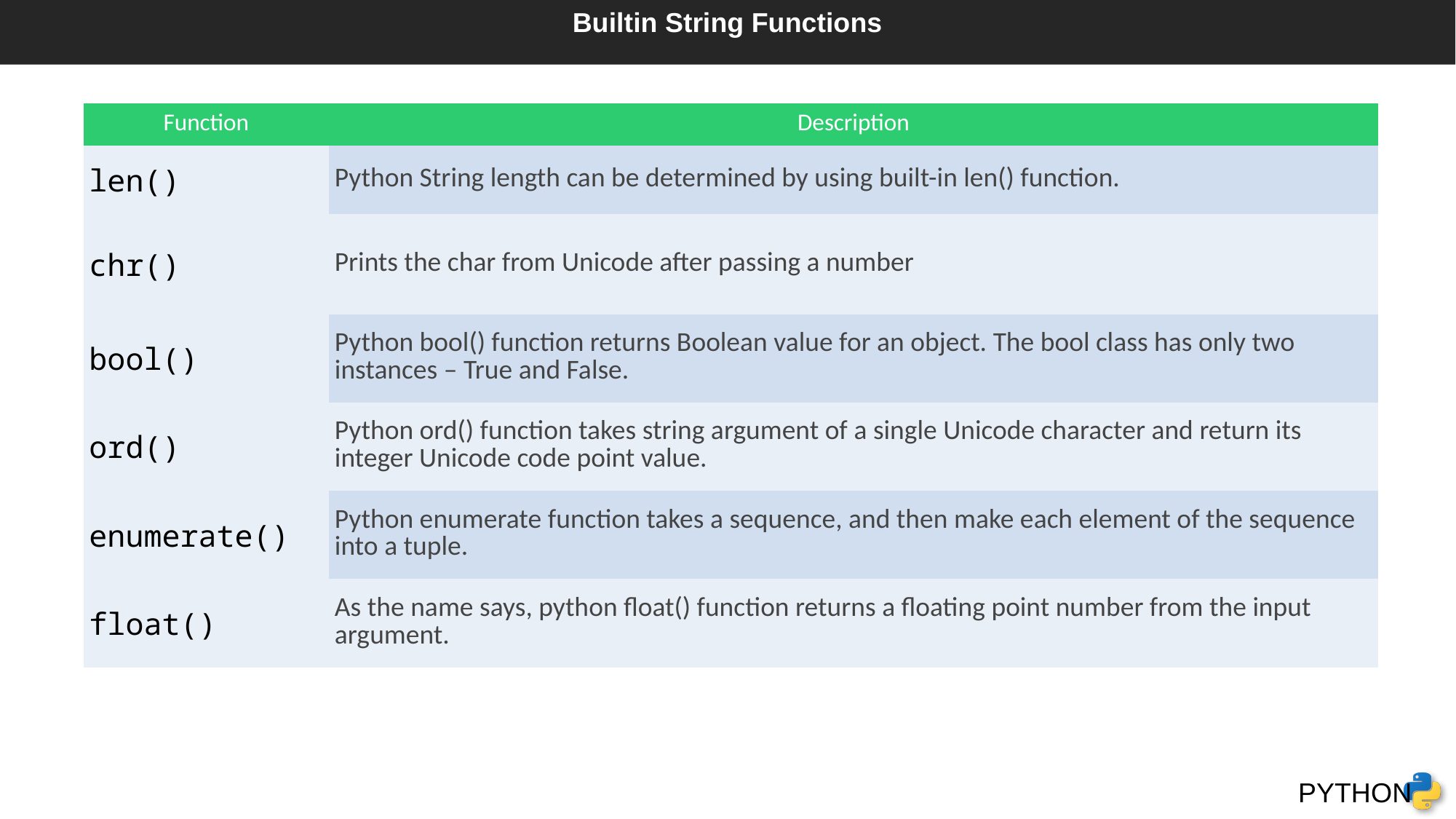

Builtin String Functions
| Function | Description |
| --- | --- |
| len() | Python String length can be determined by using built-in len() function. |
| chr() | Prints the char from Unicode after passing a number |
| bool() | Python bool() function returns Boolean value for an object. The bool class has only two instances – True and False. |
| ord() | Python ord() function takes string argument of a single Unicode character and return its integer Unicode code point value. |
| enumerate() | Python enumerate function takes a sequence, and then make each element of the sequence into a tuple. |
| float() | As the name says, python float() function returns a floating point number from the input argument. |
Stage 2 | level 10  - String functions